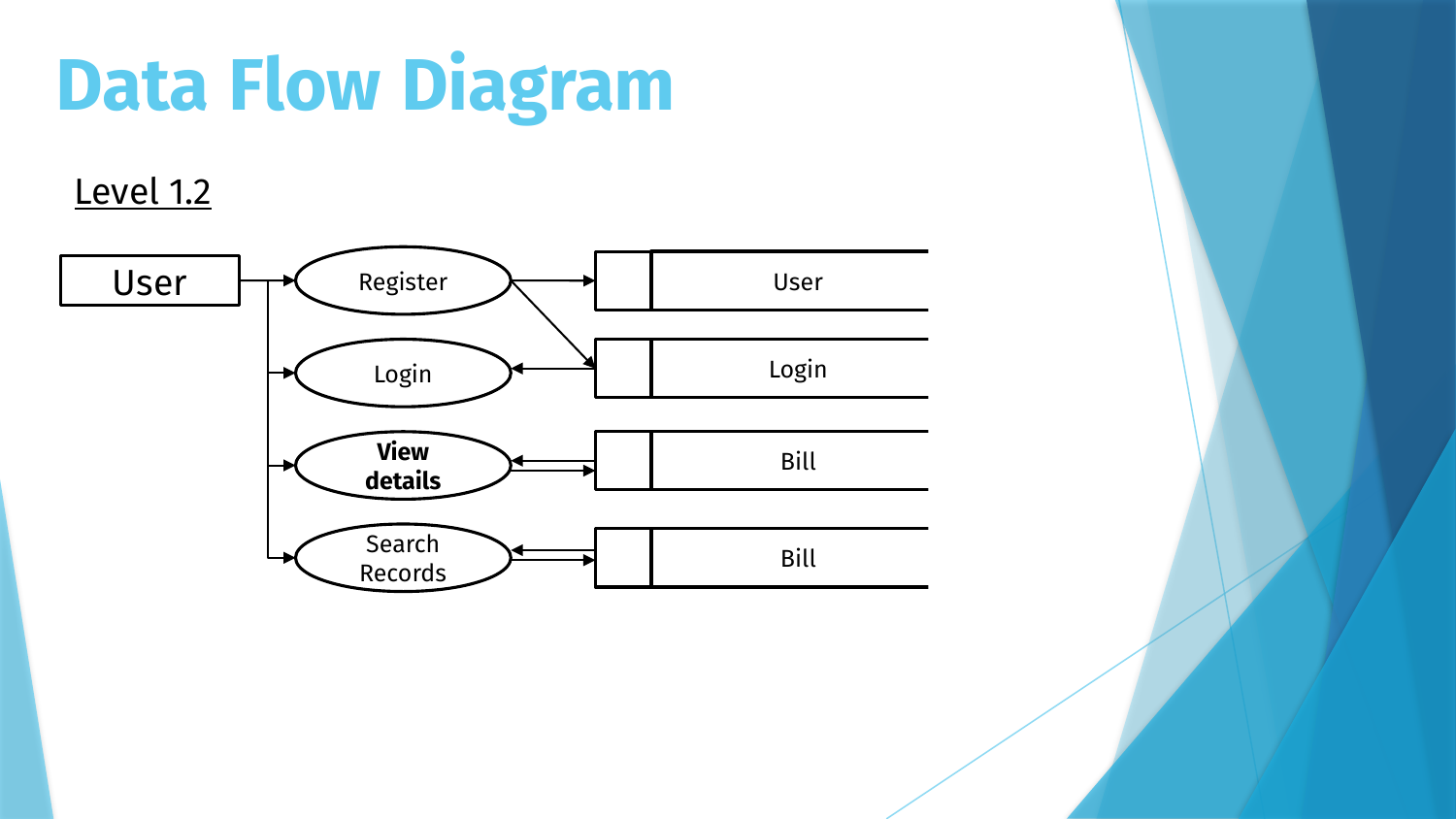

# Data Flow Diagram
Level 1.2

Register
User

User
Login

Login

Bill
View details
Search Records

Bill